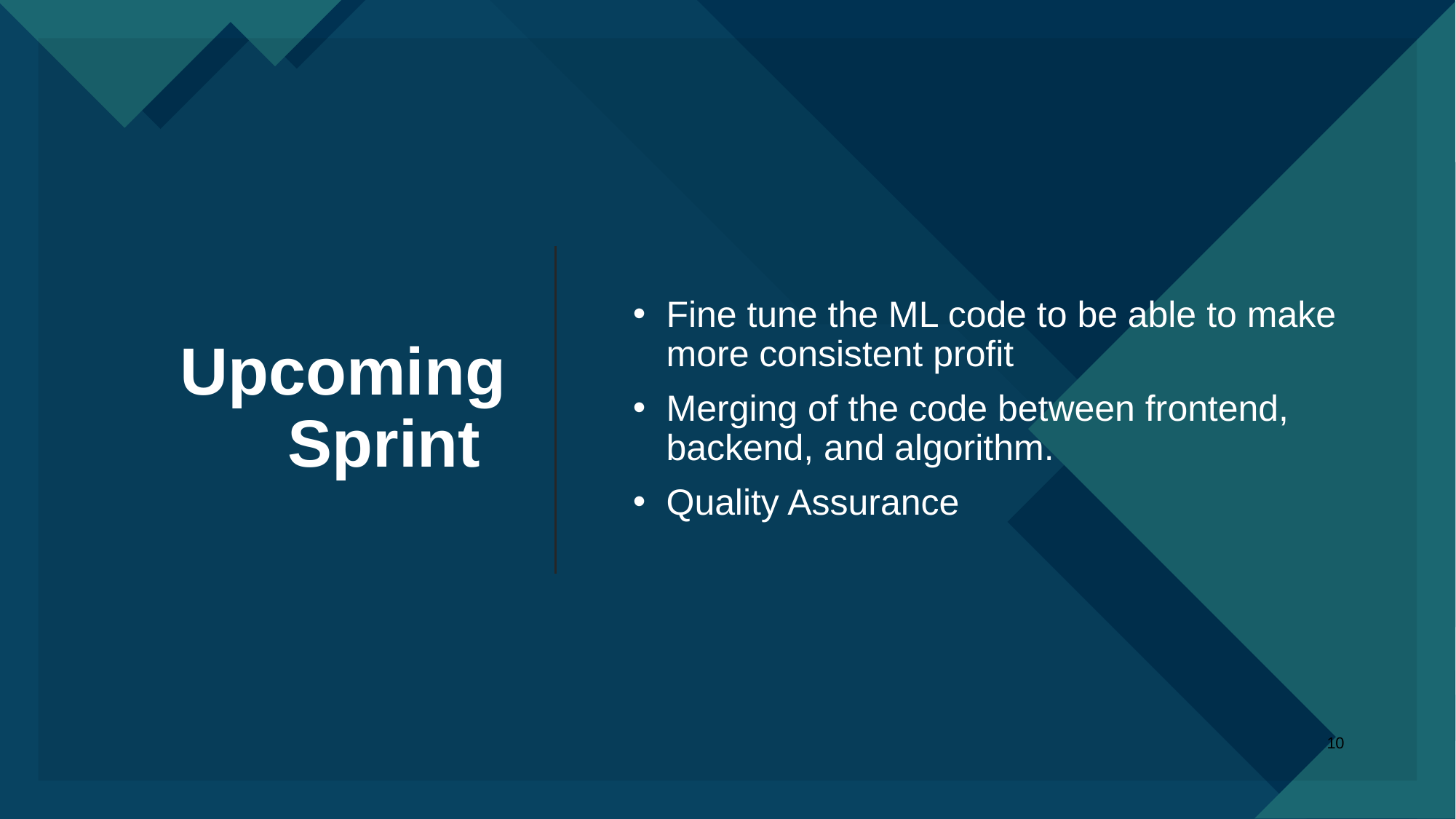

Fine tune the ML code to be able to make more consistent profit
Merging of the code between frontend, backend, and algorithm.
Quality Assurance
# Upcoming Sprint
10